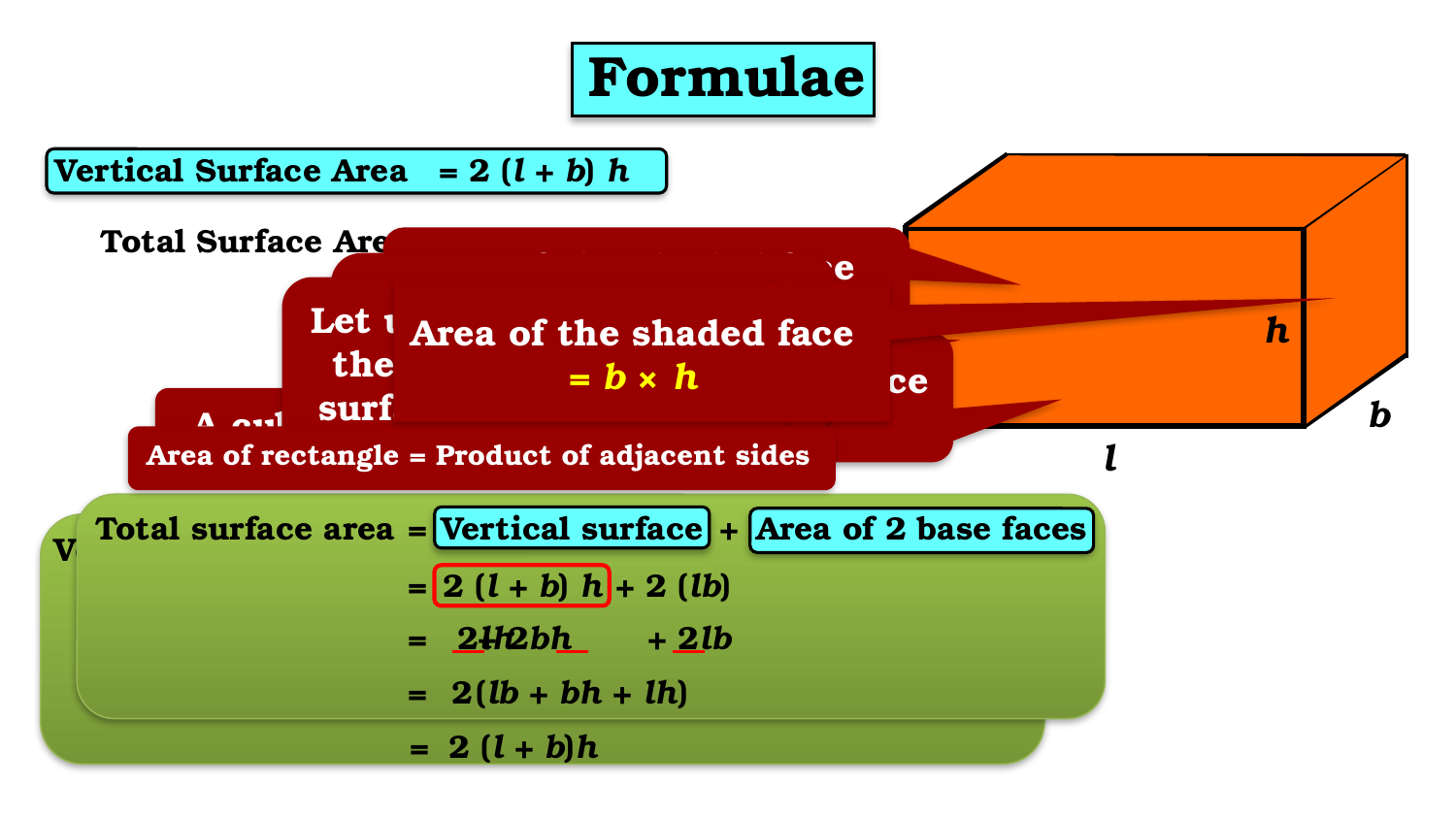

Formulae

Vertical Surface Area
= 2 (l + b) h

Total Surface Area =
2 (lb + bh + lh)

Area of the shaded face
= l × h

Let us first understand formula for vertical surface area of a cuboid
Area of the shaded face
= b × h

Let us now understand the formula for total surface area of cuboid
h
Area of the shaded face
= b × h

Area of the shaded face
= l × h

Area of the shaded face
= l × b
Let us see formulae
related to cuboid

b

A cuboid has 2 base faces

l
Area of rectangle = Product of adjacent sides

Total surface area
=
Vertical surface
+
Area of 2 base faces

Vertical surface area
=
Sum of areas of 4 vertical surfaces
=
2 (l + b) h
+ 2
(lb)

bh
+
=
lh
lh
+
+
bh
=
2lh
+ 2bh
+ 2lb
=
2lh
+
2bh
=
2
 (lb + bh + lh)
=
2
h
(l + b)
=
2
(l + b)h